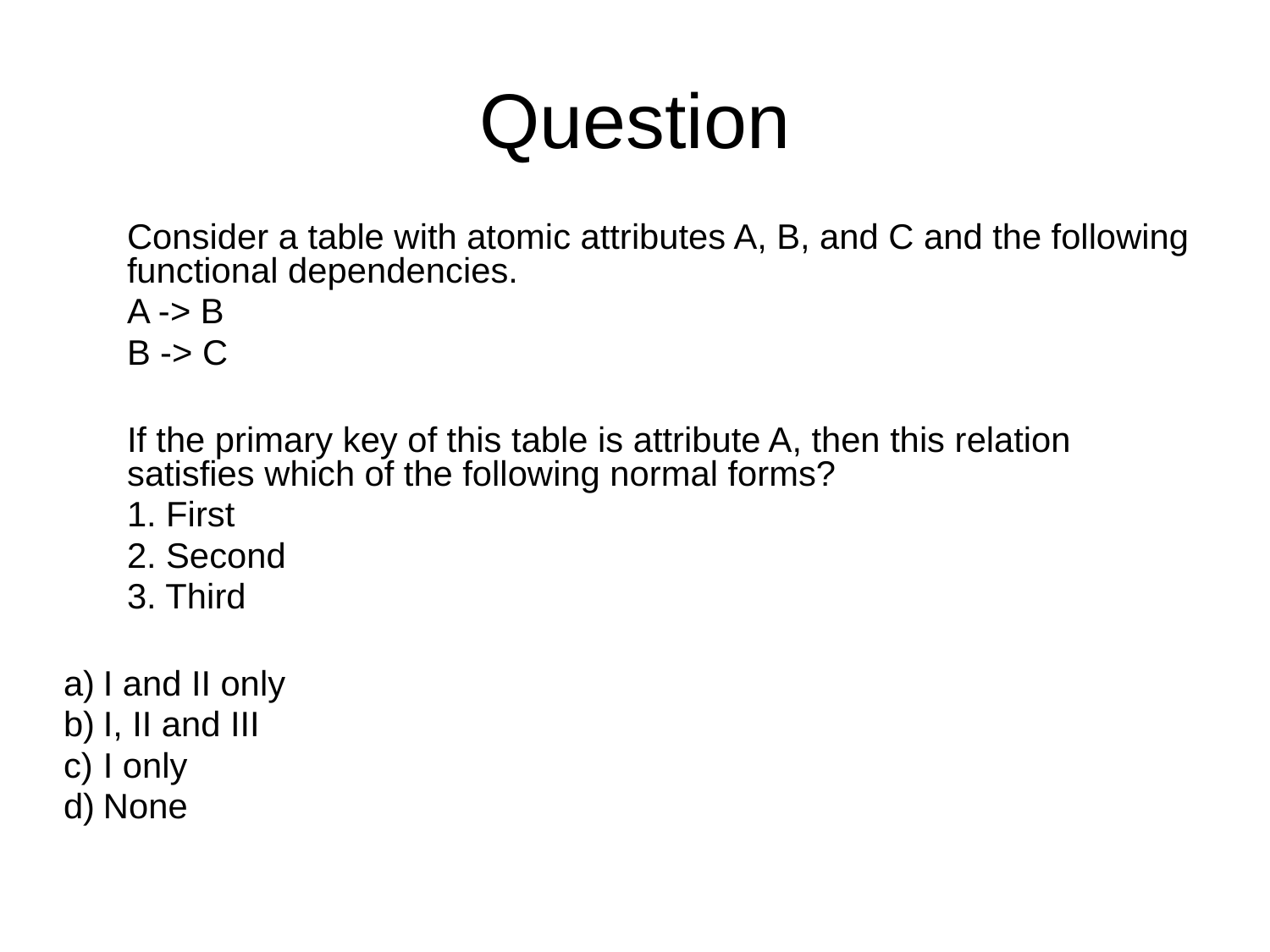

Question
	Consider a table with atomic attributes A, B, and C and the following functional dependencies.
	A -> B
	B -> C

	If the primary key of this table is attribute A, then this relation satisfies which of the following normal forms?
	1. First
	2. Second
	3. Third

I and II only
I, II and III
I only
None